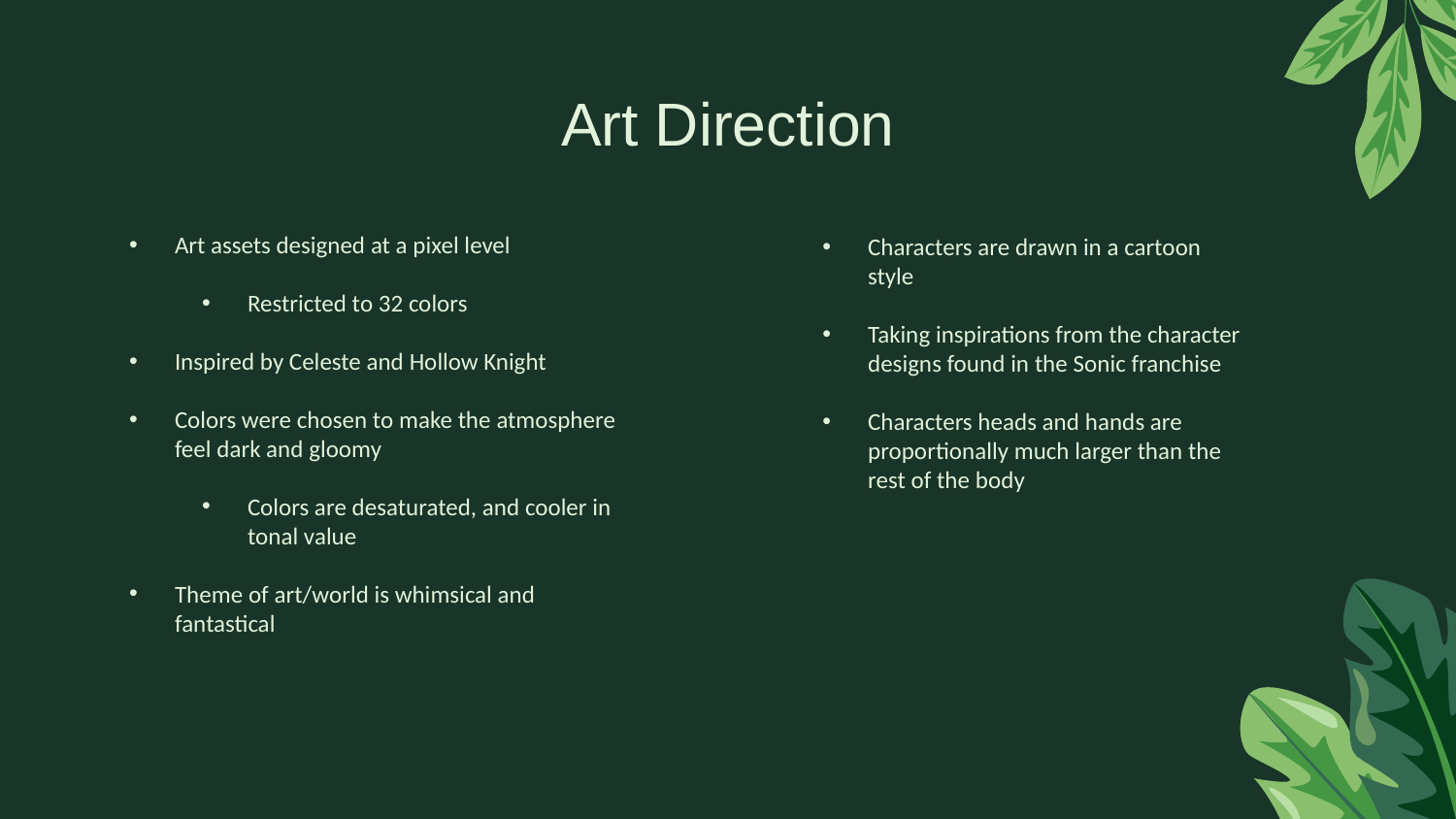

# Art Direction
Art assets designed at a pixel level

Restricted to 32 colors

Inspired by Celeste and Hollow Knight

Colors were chosen to make the atmosphere feel dark and gloomy

Colors are desaturated, and cooler in tonal value

Theme of art/world is whimsical and fantastical
Characters are drawn in a cartoon style

Taking inspirations from the character designs found in the Sonic franchise

Characters heads and hands are proportionally much larger than the rest of the body